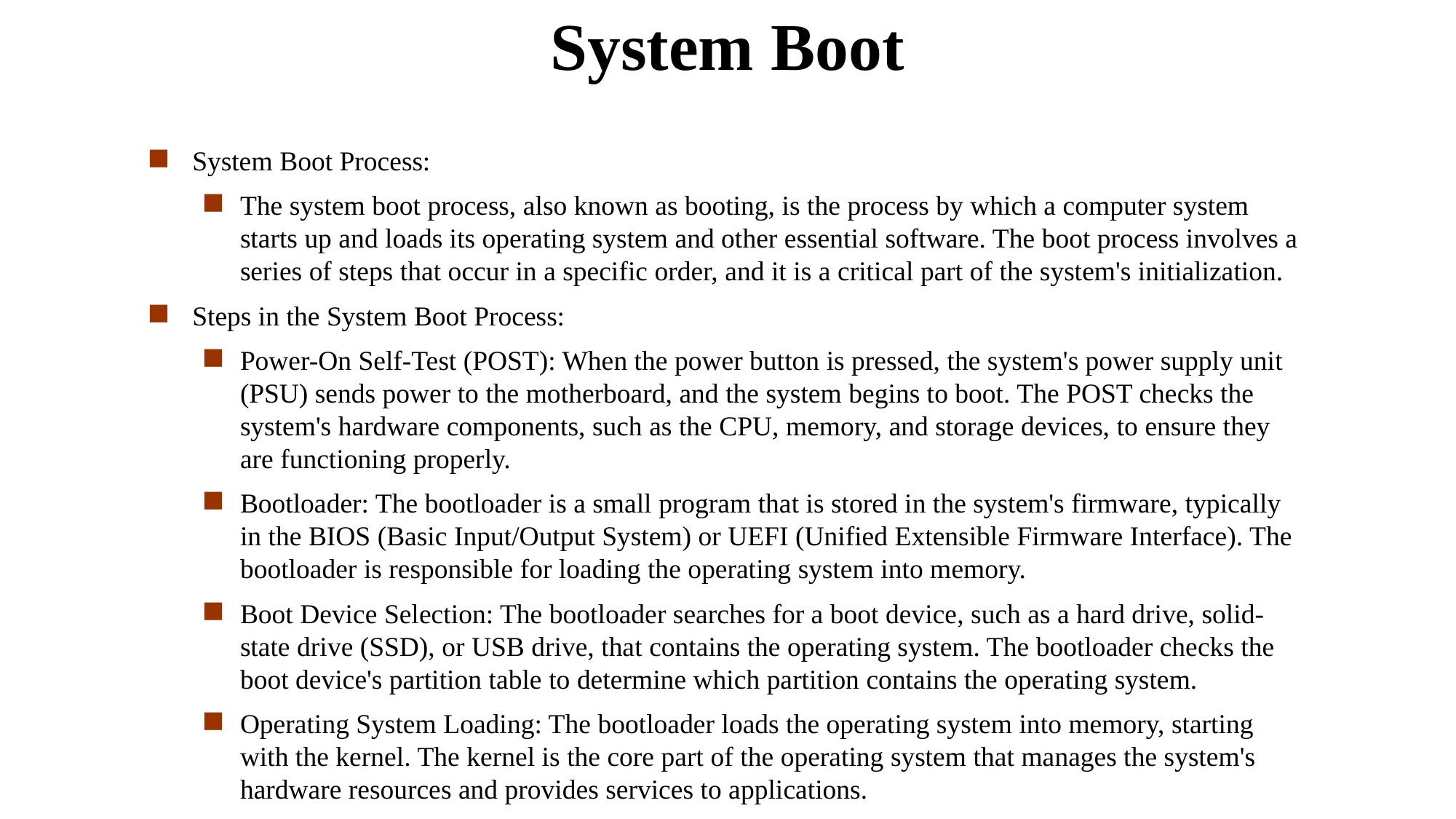

System Boot
System Boot Process:
The system boot process, also known as booting, is the process by which a computer system starts up and loads its operating system and other essential software. The boot process involves a series of steps that occur in a specific order, and it is a critical part of the system's initialization.
Steps in the System Boot Process:
Power-On Self-Test (POST): When the power button is pressed, the system's power supply unit (PSU) sends power to the motherboard, and the system begins to boot. The POST checks the system's hardware components, such as the CPU, memory, and storage devices, to ensure they are functioning properly.
Bootloader: The bootloader is a small program that is stored in the system's firmware, typically in the BIOS (Basic Input/Output System) or UEFI (Unified Extensible Firmware Interface). The bootloader is responsible for loading the operating system into memory.
Boot Device Selection: The bootloader searches for a boot device, such as a hard drive, solid-state drive (SSD), or USB drive, that contains the operating system. The bootloader checks the boot device's partition table to determine which partition contains the operating system.
Operating System Loading: The bootloader loads the operating system into memory, starting with the kernel. The kernel is the core part of the operating system that manages the system's hardware resources and provides services to applications.